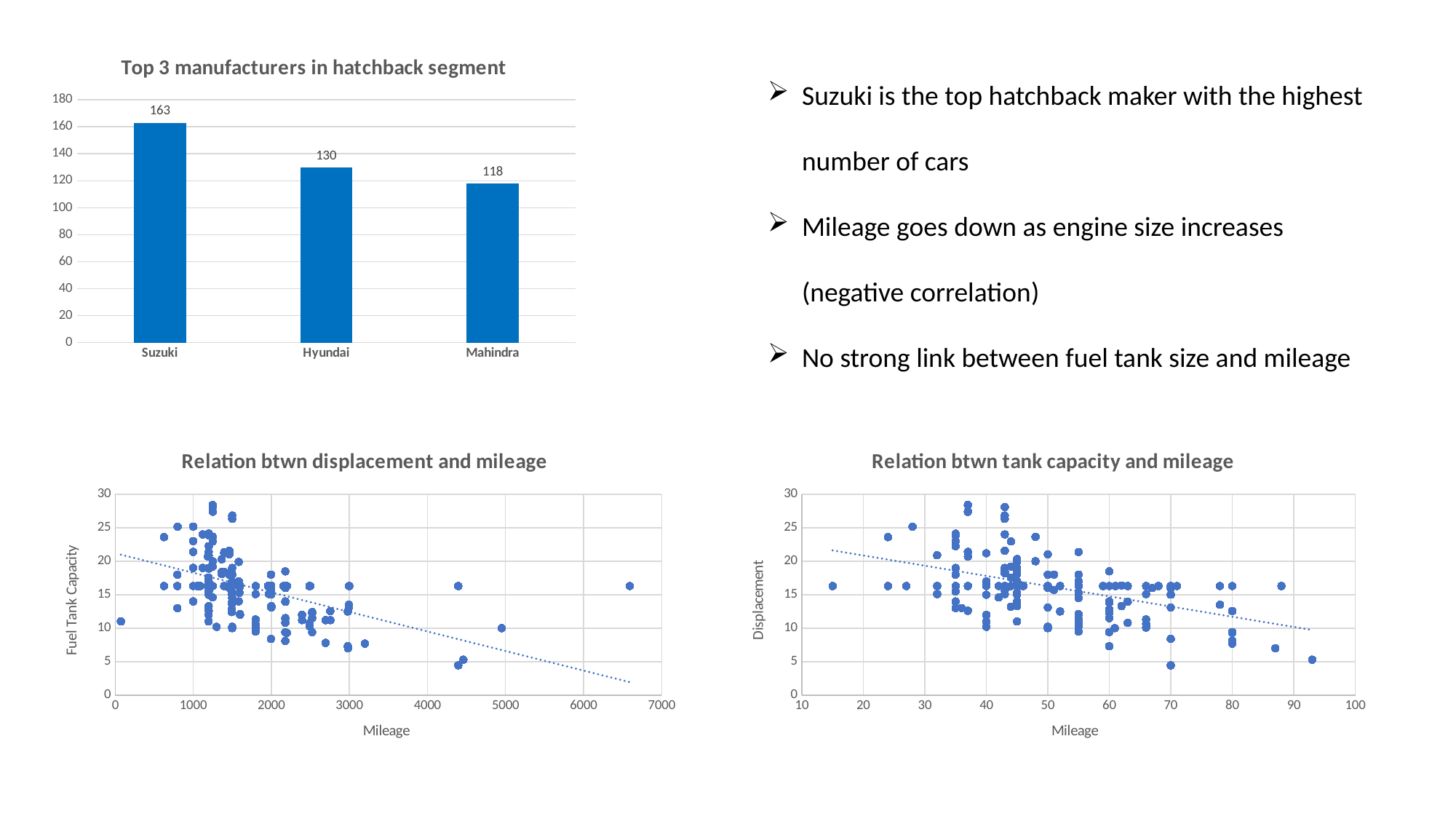

### Chart: Top 3 manufacturers in hatchback segment

| Category | Total |
|---|---|
| Suzuki | 163.0 |
| Hyundai | 130.0 |
| Mahindra | 118.0 |
Suzuki is the top hatchback maker with the highest number of cars
Mileage goes down as engine size increases (negative correlation)
No strong link between fuel tank size and mileage

### Chart: Relation btwn displacement and mileage

| Category |  |
|---|---|

### Chart: Relation btwn tank capacity and mileage

| Category | City_Mileage_km_litre |
|---|---|